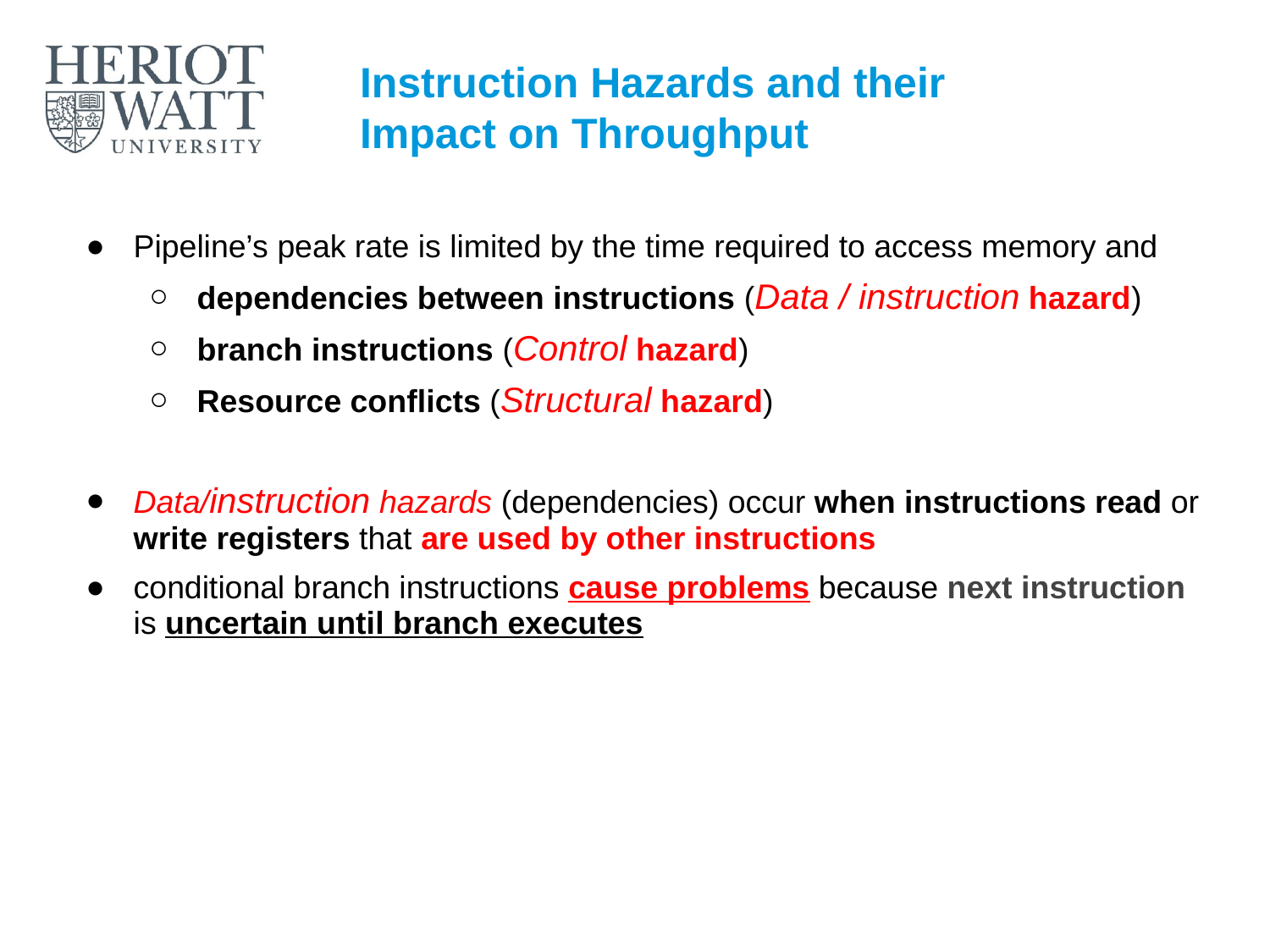

# Instruction Hazards and their Impact on Throughput
Pipeline’s peak rate is limited by the time required to access memory and
dependencies between instructions (Data / instruction hazard)
branch instructions (Control hazard)
Resource conflicts (Structural hazard)

Data/instruction hazards (dependencies) occur when instructions read or write registers that are used by other instructions
conditional branch instructions cause problems because next instruction is uncertain until branch executes